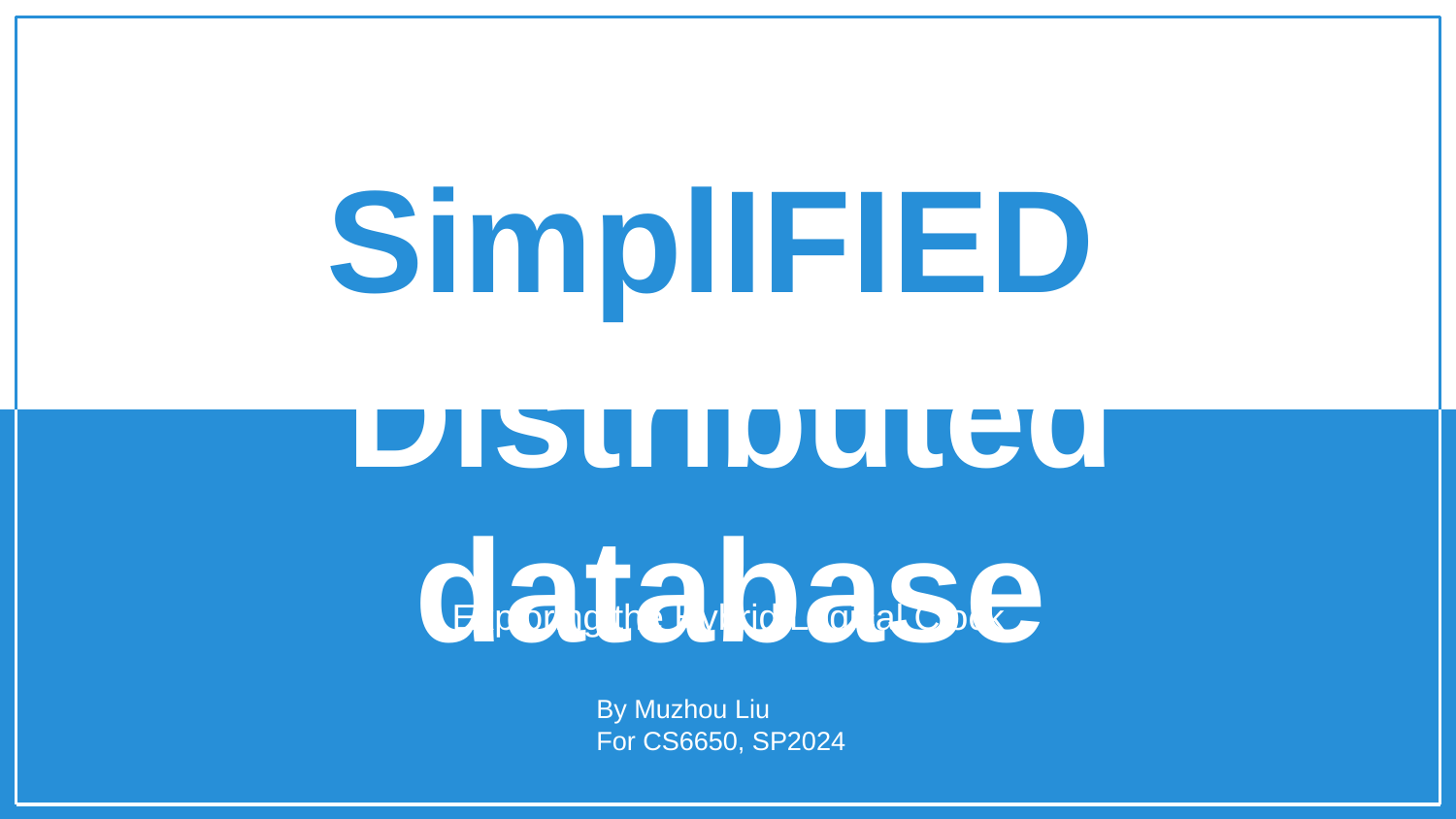

# SimplIFIED
Distributed database
Exploring the Hybrid Logical Clock
By Muzhou Liu
For CS6650, SP2024